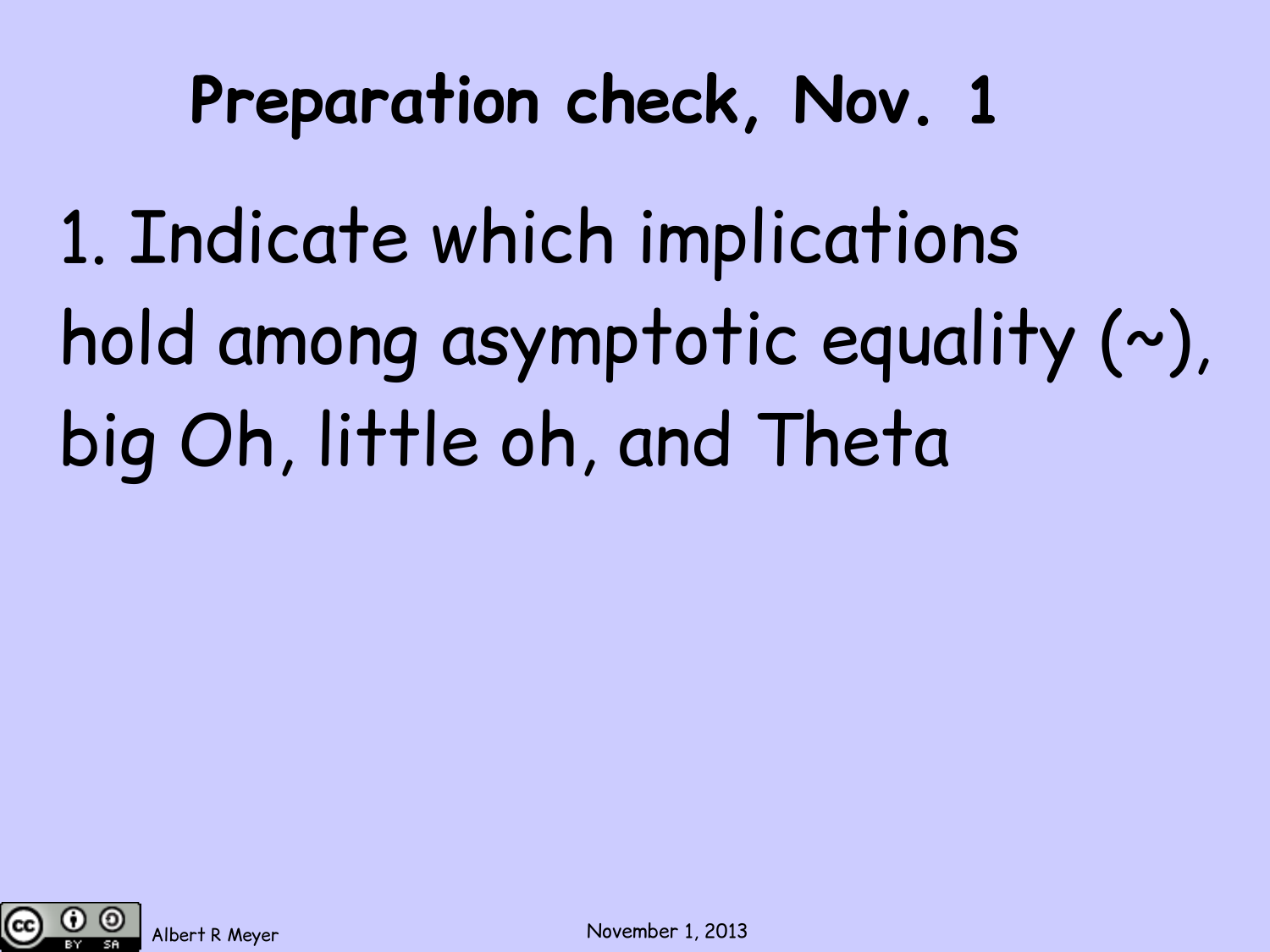

# Preparation check, Nov. 1
1. Indicate which implications
hold among asymptotic equality (~),
big Oh, little oh, and Theta